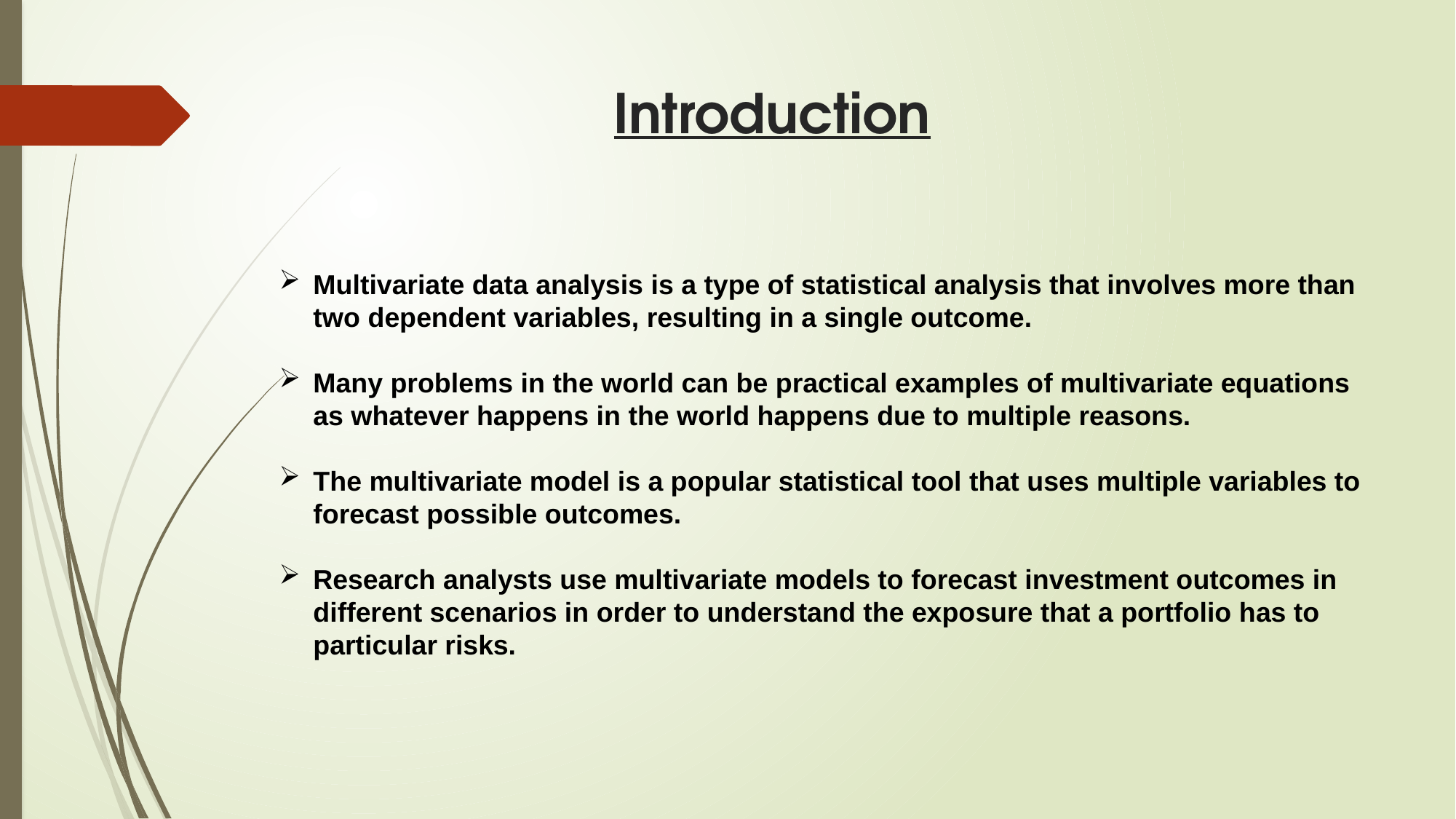

# Introduction
Multivariate data analysis is a type of statistical analysis that involves more than two dependent variables, resulting in a single outcome.

Many problems in the world can be practical examples of multivariate equations as whatever happens in the world happens due to multiple reasons.

The multivariate model is a popular statistical tool that uses multiple variables to forecast possible outcomes.

Research analysts use multivariate models to forecast investment outcomes in different scenarios in order to understand the exposure that a portfolio has to particular risks.